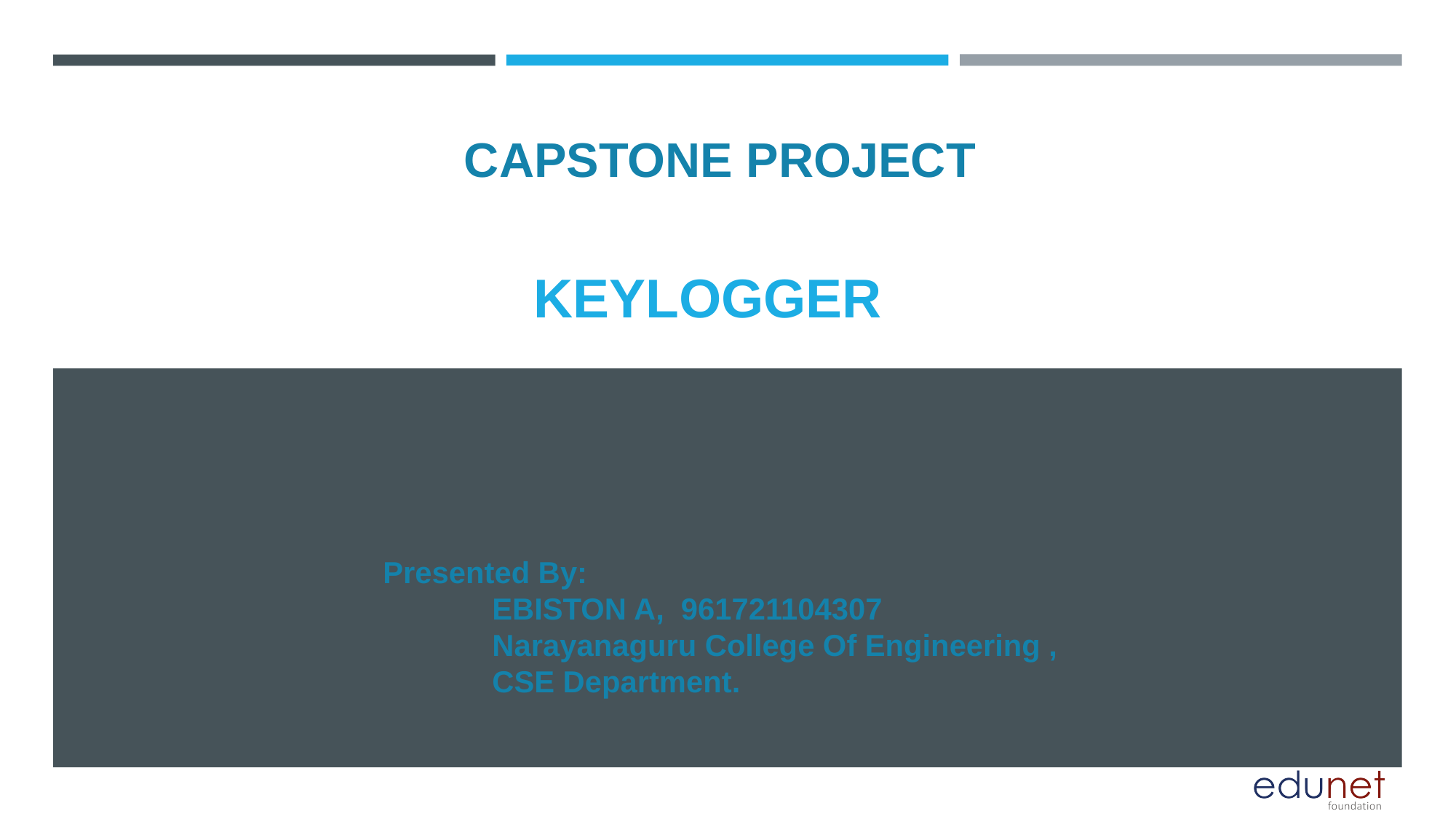

CAPSTONE PROJECT
# KEYLOGGER
Presented By:
	EBISTON A,  961721104307
	Narayanaguru College Of Engineering ,
	CSE Department.